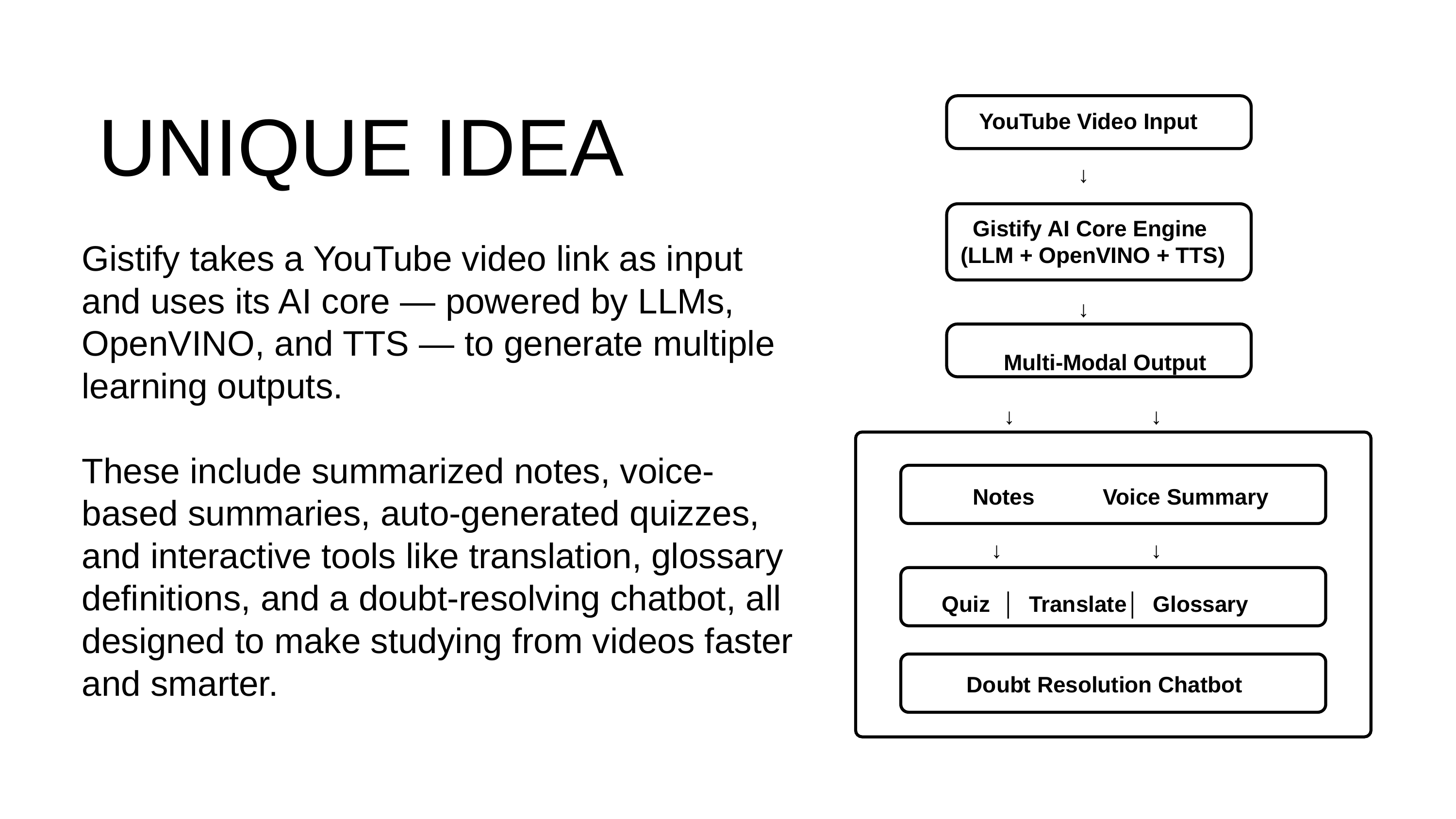

YouTube Video Input

                                    ↓

                   Gistify AI Core Engine
                 (LLM + OpenVINO + TTS)

                                    ↓

                        Multi-Modal Output

                        ↓                      ↓

                   Notes           Voice Summary

                      ↓                        ↓

              Quiz  │  Translate│  Glossary

                  Doubt Resolution Chatbot

UNIQUE IDEA

Gistify takes a YouTube video link as input and uses its AI core — powered by LLMs, OpenVINO, and TTS — to generate multiple learning outputs.

These include summarized notes, voice-based summaries, auto-generated quizzes, and interactive tools like translation, glossary definitions, and a doubt-resolving chatbot, all designed to make studying from videos faster and smarter.